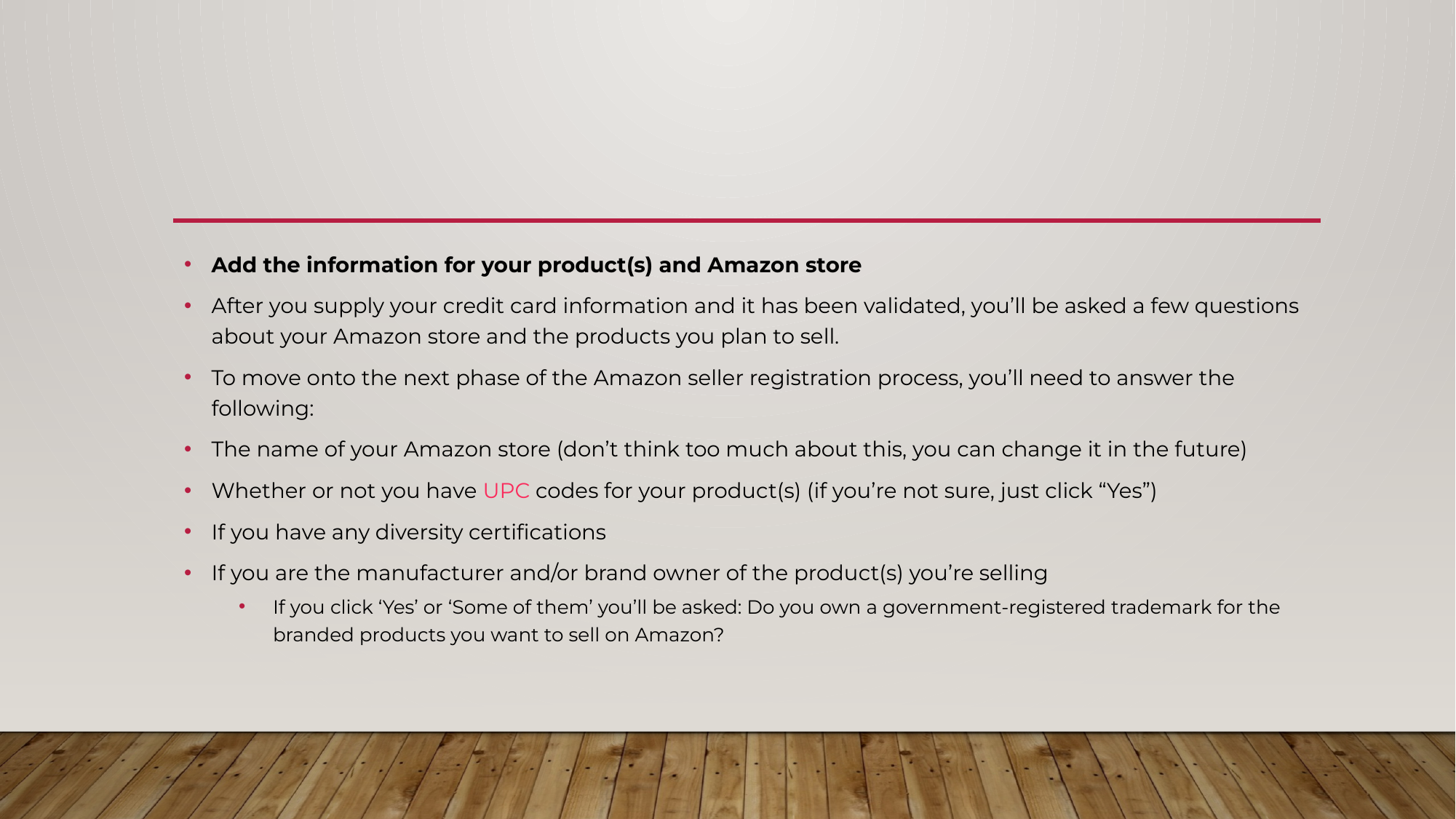

#
Add the information for your product(s) and Amazon store
After you supply your credit card information and it has been validated, you’ll be asked a few questions about your Amazon store and the products you plan to sell.
To move onto the next phase of the Amazon seller registration process, you’ll need to answer the following:
The name of your Amazon store (don’t think too much about this, you can change it in the future)
Whether or not you have UPC codes for your product(s) (if you’re not sure, just click “Yes”)
If you have any diversity certifications
If you are the manufacturer and/or brand owner of the product(s) you’re selling
If you click ‘Yes’ or ‘Some of them’ you’ll be asked: Do you own a government-registered trademark for the branded products you want to sell on Amazon?